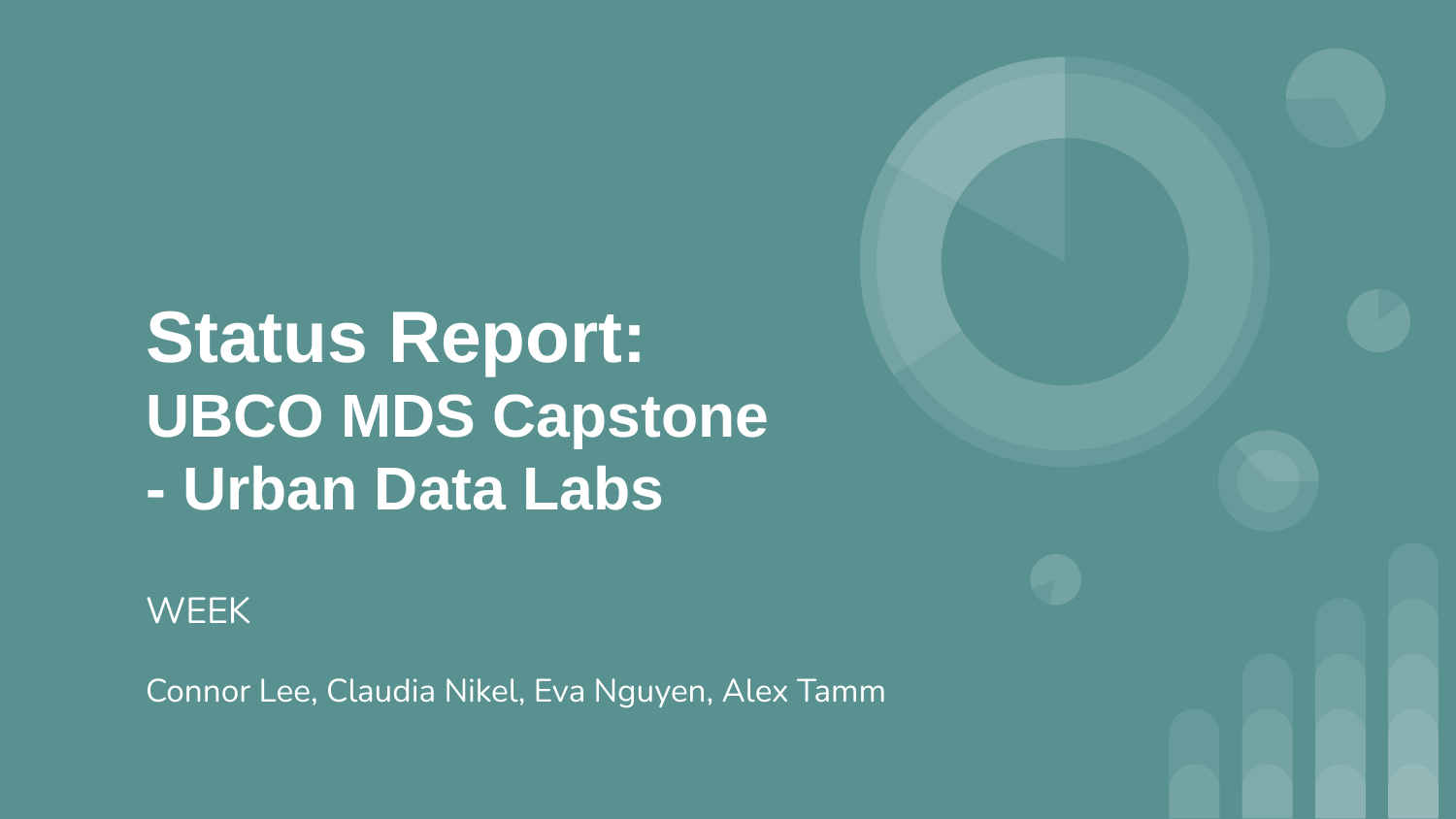

# Status Report: UBCO MDS Capstone - Urban Data Labs
WEEK

Connor Lee, Claudia Nikel, Eva Nguyen, Alex Tamm